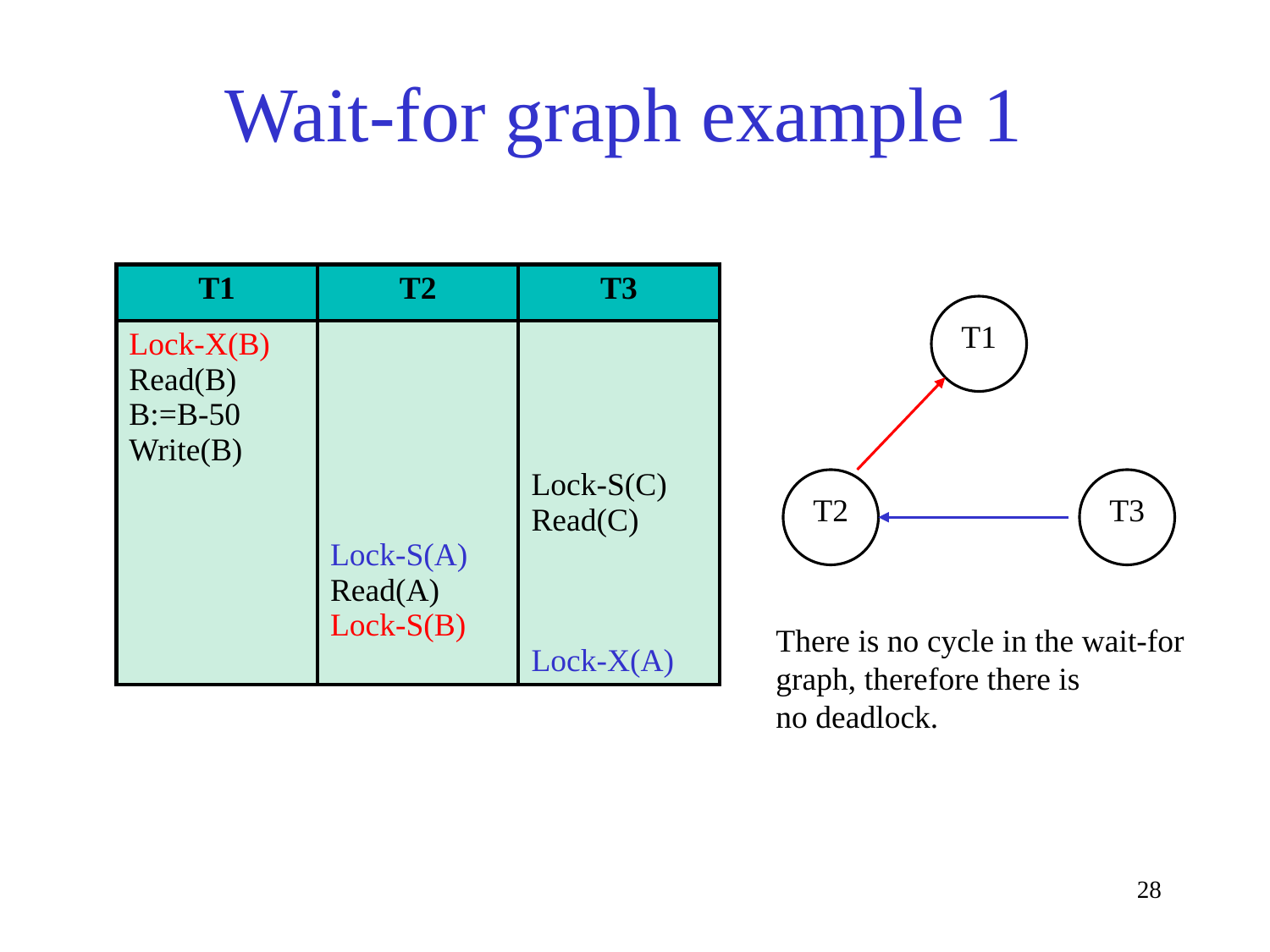

# Wait-for graph example 1
| T1 | T2 | T3 |
| --- | --- | --- |
| Lock-X(B) Read(B) B:=B-50 Write(B) | Lock-S(A) Read(A) Lock-S(B) | Lock-S(C) Read(C) Lock-X(A) |
T1
T2
T3
There is no cycle in the wait-for
graph, therefore there is
no deadlock.
28